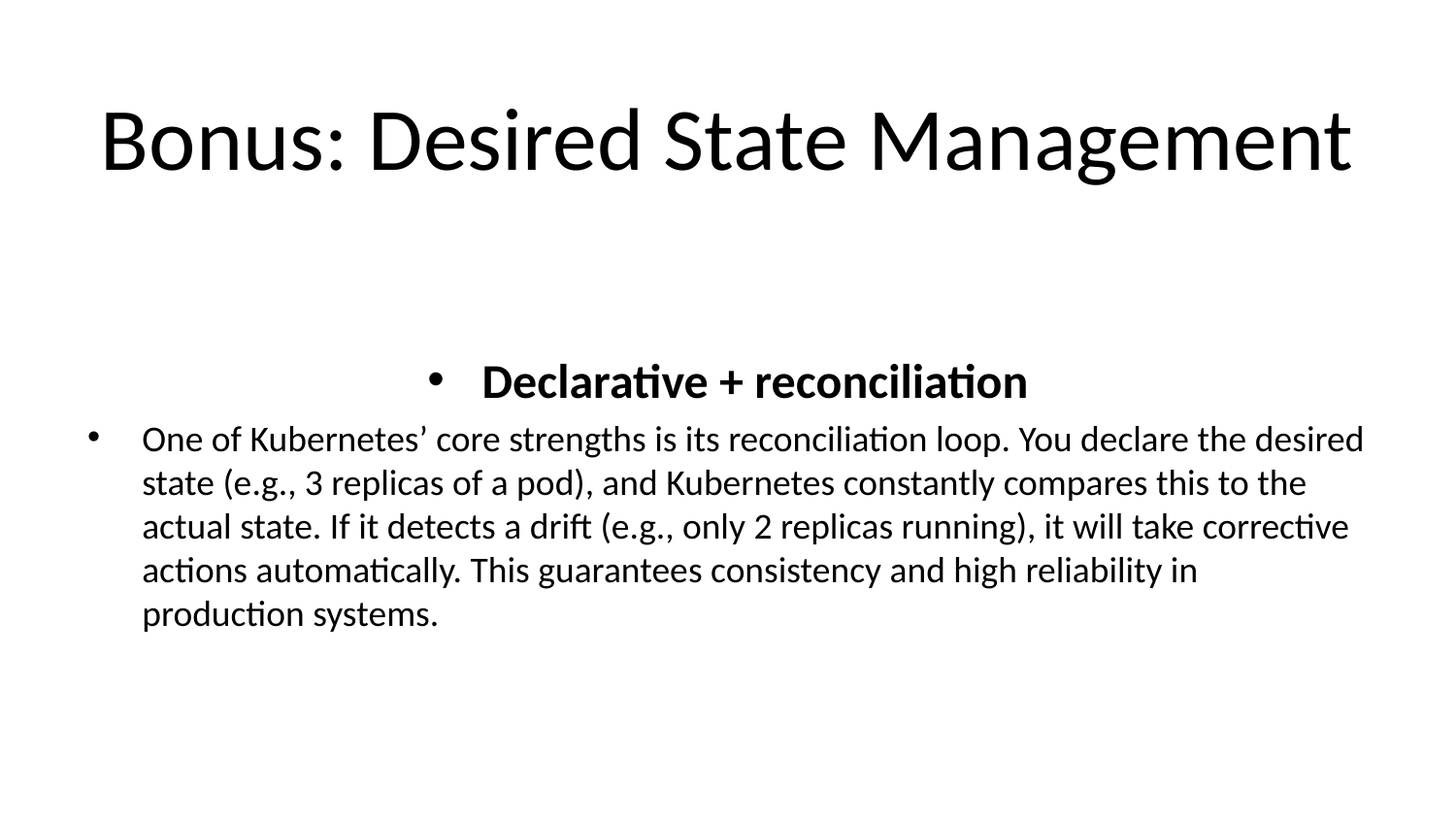

# Bonus: Desired State Management

Declarative + reconciliation
One of Kubernetes’ core strengths is its reconciliation loop. You declare the desired state (e.g., 3 replicas of a pod), and Kubernetes constantly compares this to the actual state. If it detects a drift (e.g., only 2 replicas running), it will take corrective actions automatically. This guarantees consistency and high reliability in production systems.